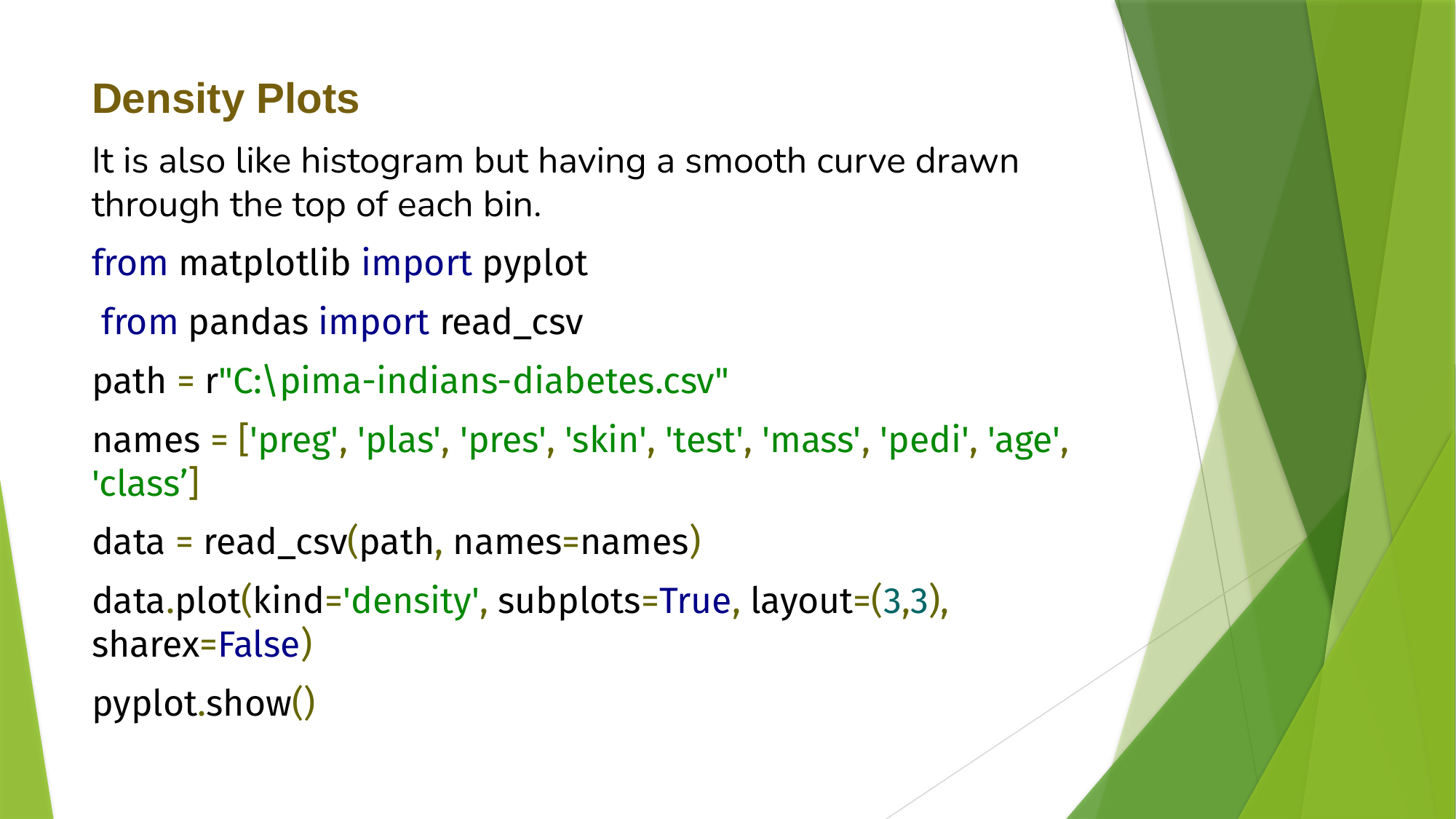

Density Plots
It is also like histogram but having a smooth curve drawn through the top of each bin.
from matplotlib import pyplot
 from pandas import read_csv
path = r"C:\pima-indians-diabetes.csv"
names = ['preg', 'plas', 'pres', 'skin', 'test', 'mass', 'pedi', 'age', 'class’]
data = read_csv(path, names=names)
data.plot(kind='density', subplots=True, layout=(3,3), sharex=False)
pyplot.show()